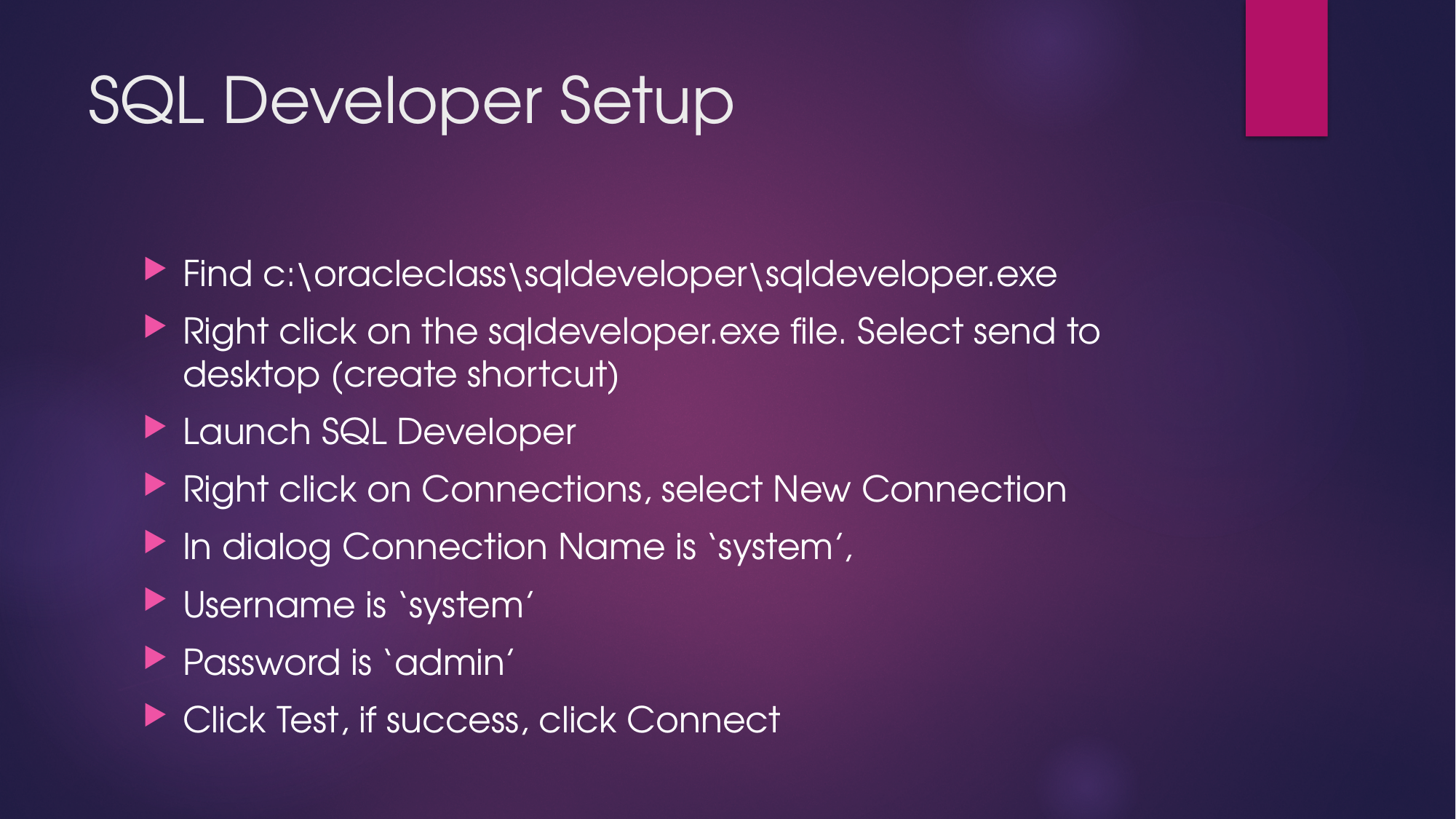

# SQL Developer Setup
Find c:\oracleclass\sqldeveloper\sqldeveloper.exe
Right click on the sqldeveloper.exe file. Select send to desktop (create shortcut)
Launch SQL Developer
Right click on Connections, select New Connection
In dialog Connection Name is ‘system’,
Username is ‘system’
Password is ‘admin’
Click Test, if success, click Connect